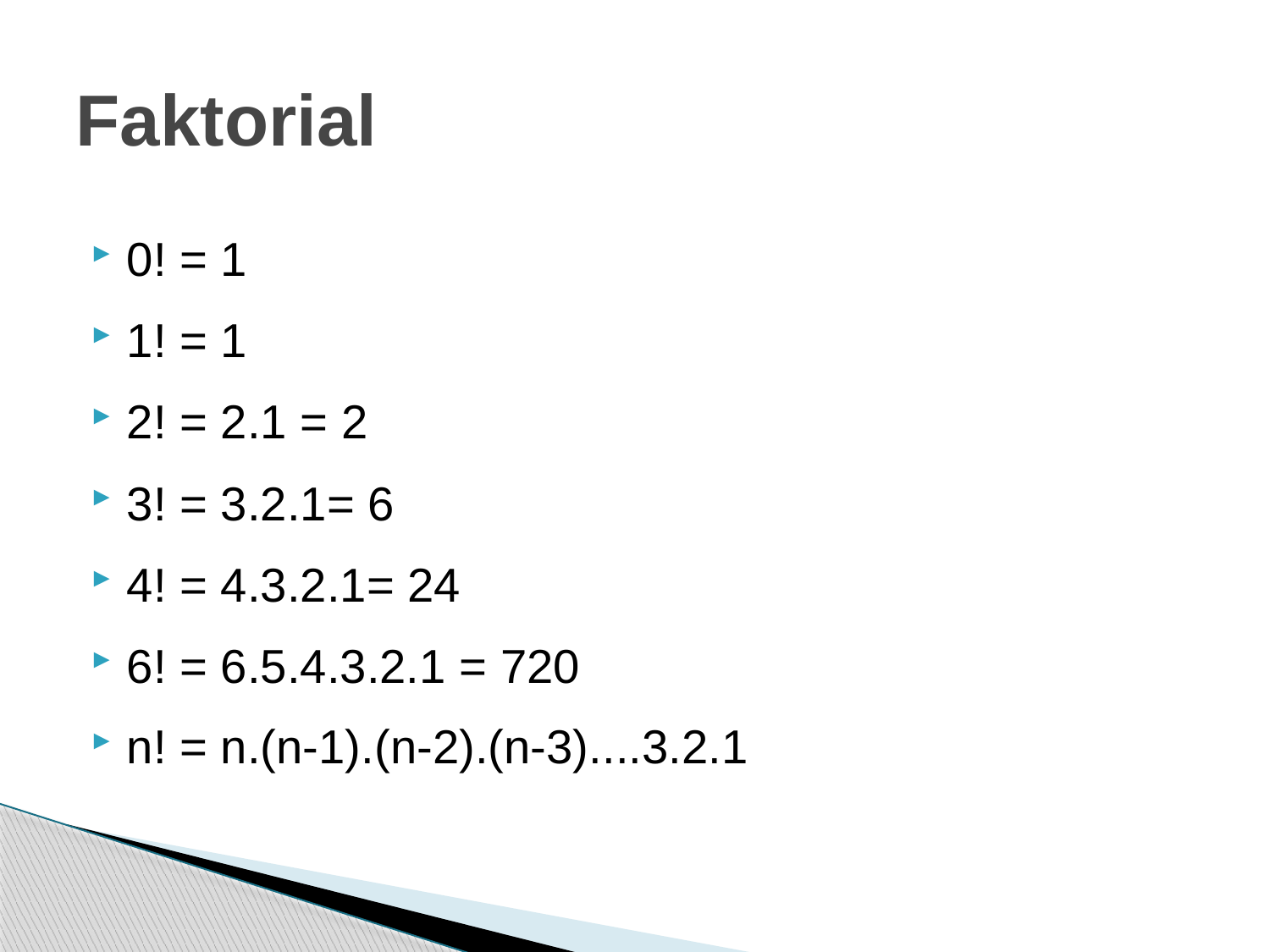

# Faktorial
0! = 1
1! = 1
2! = 2.1 = 2
3! = 3.2.1= 6
4! = 4.3.2.1= 24
6! = 6.5.4.3.2.1 = 720
n! = n.(n-1).(n-2).(n-3)....3.2.1